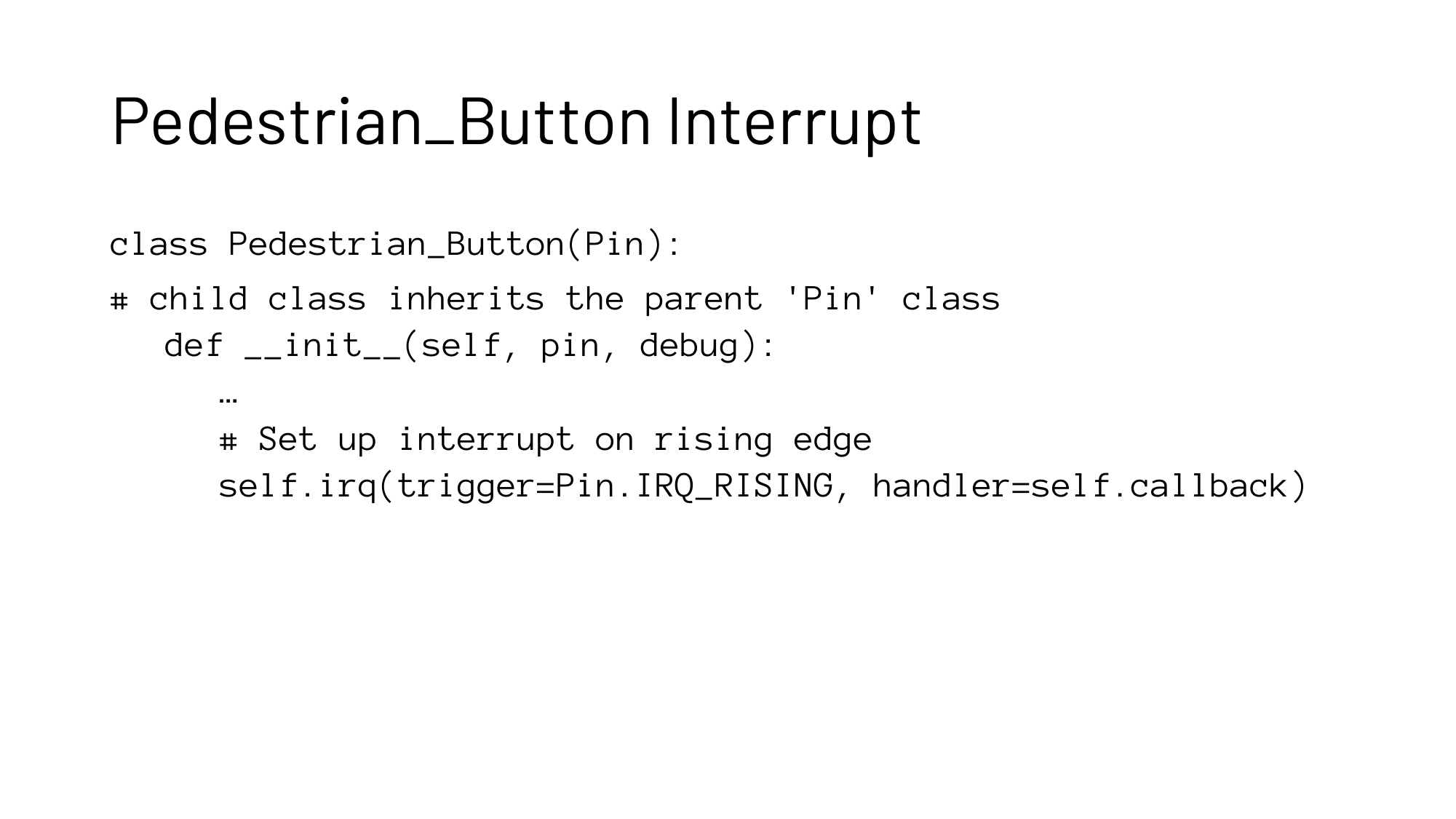

# Pedestrian_Button Interrupt
class Pedestrian_Button(Pin):
# child class inherits the parent 'Pin' class
def __init__(self, pin, debug):
…
# Set up interrupt on rising edge
self.irq(trigger=Pin.IRQ_RISING, handler=self.callback)